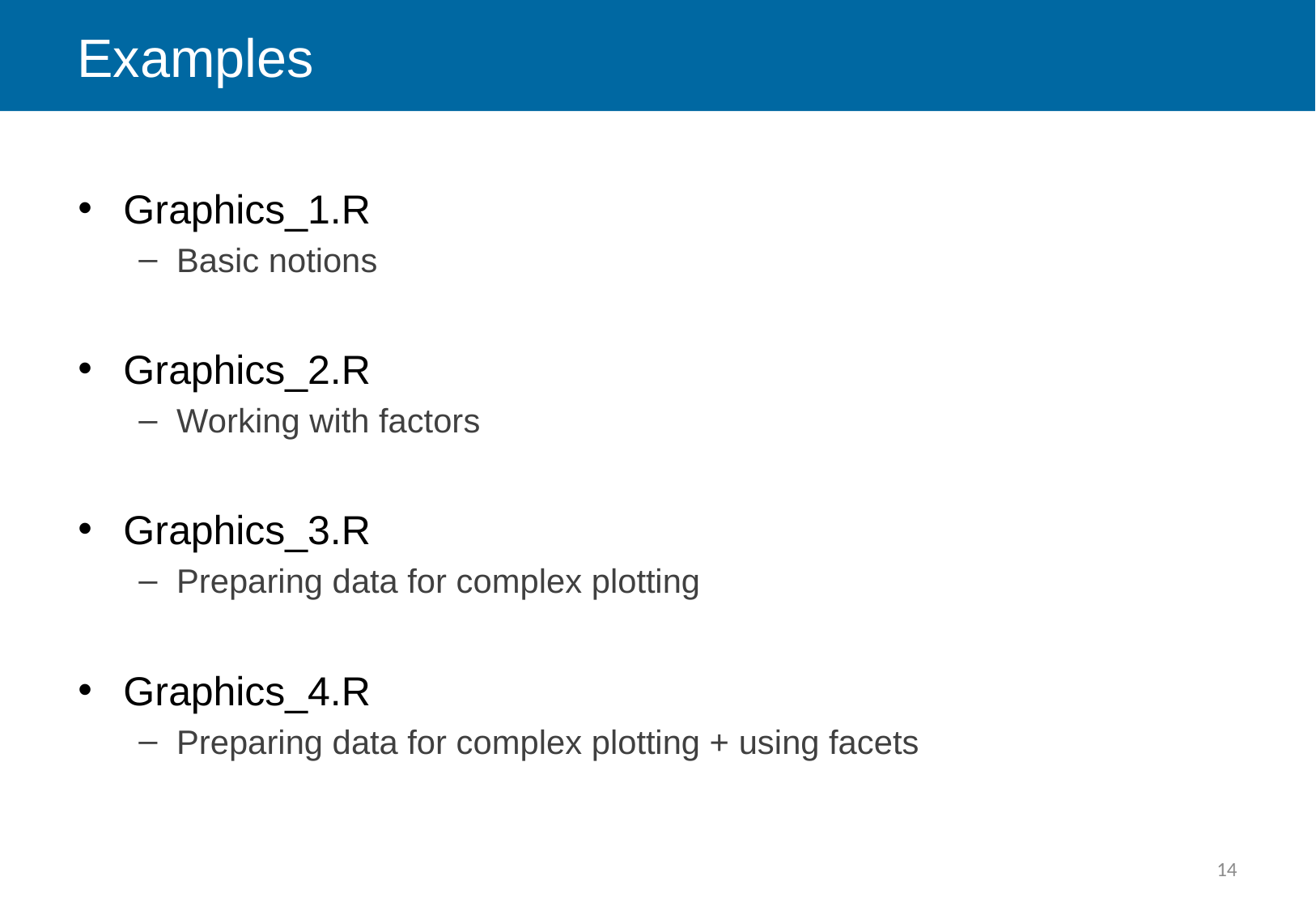

# Examples
Graphics_1.R
Basic notions

Graphics_2.R
Working with factors

Graphics_3.R
Preparing data for complex plotting

Graphics_4.R
Preparing data for complex plotting + using facets
14